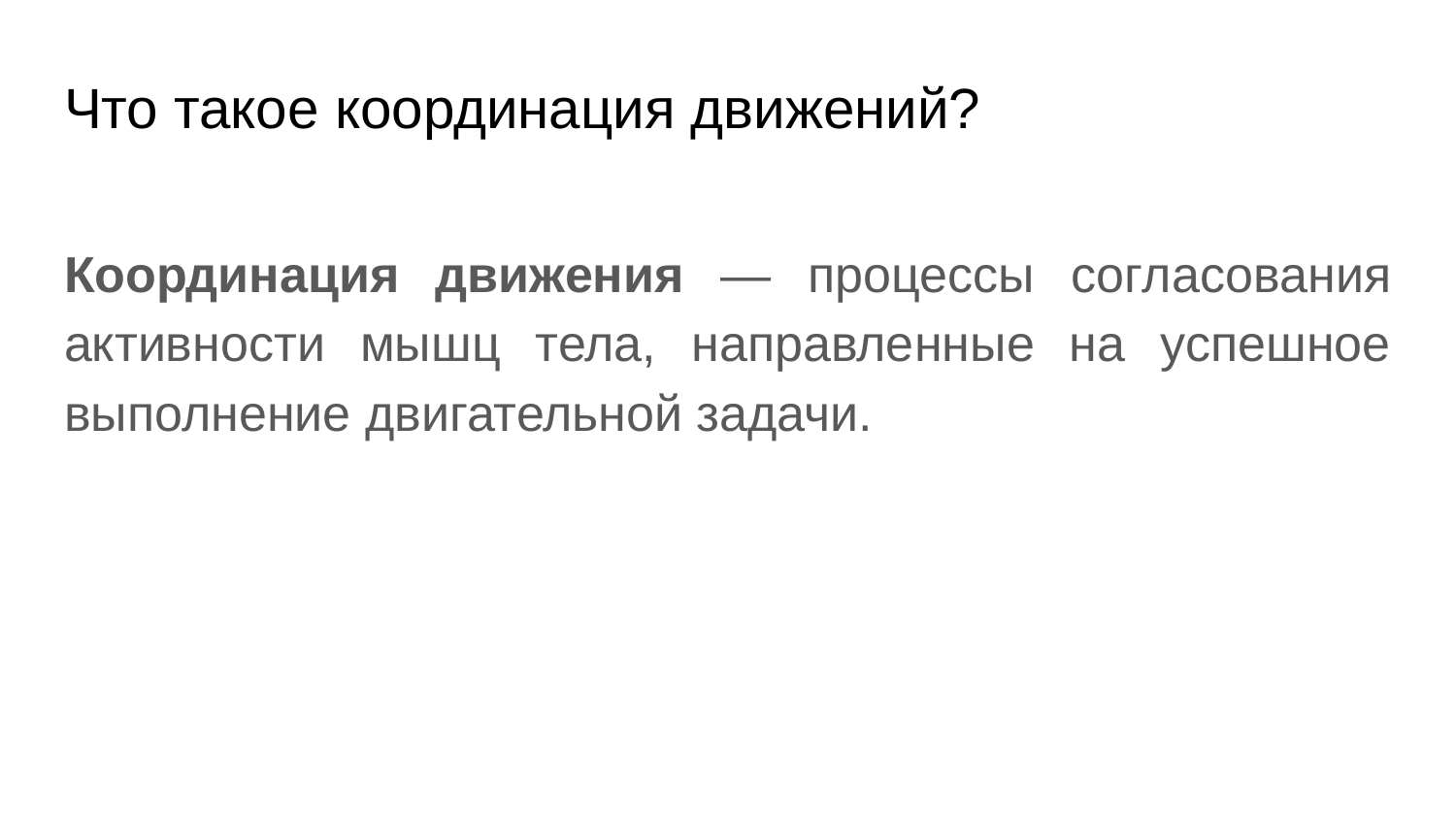

# Что такое координация движений?
Координация движения — процессы согласования активности мышц тела, направленные на успешное выполнение двигательной задачи.